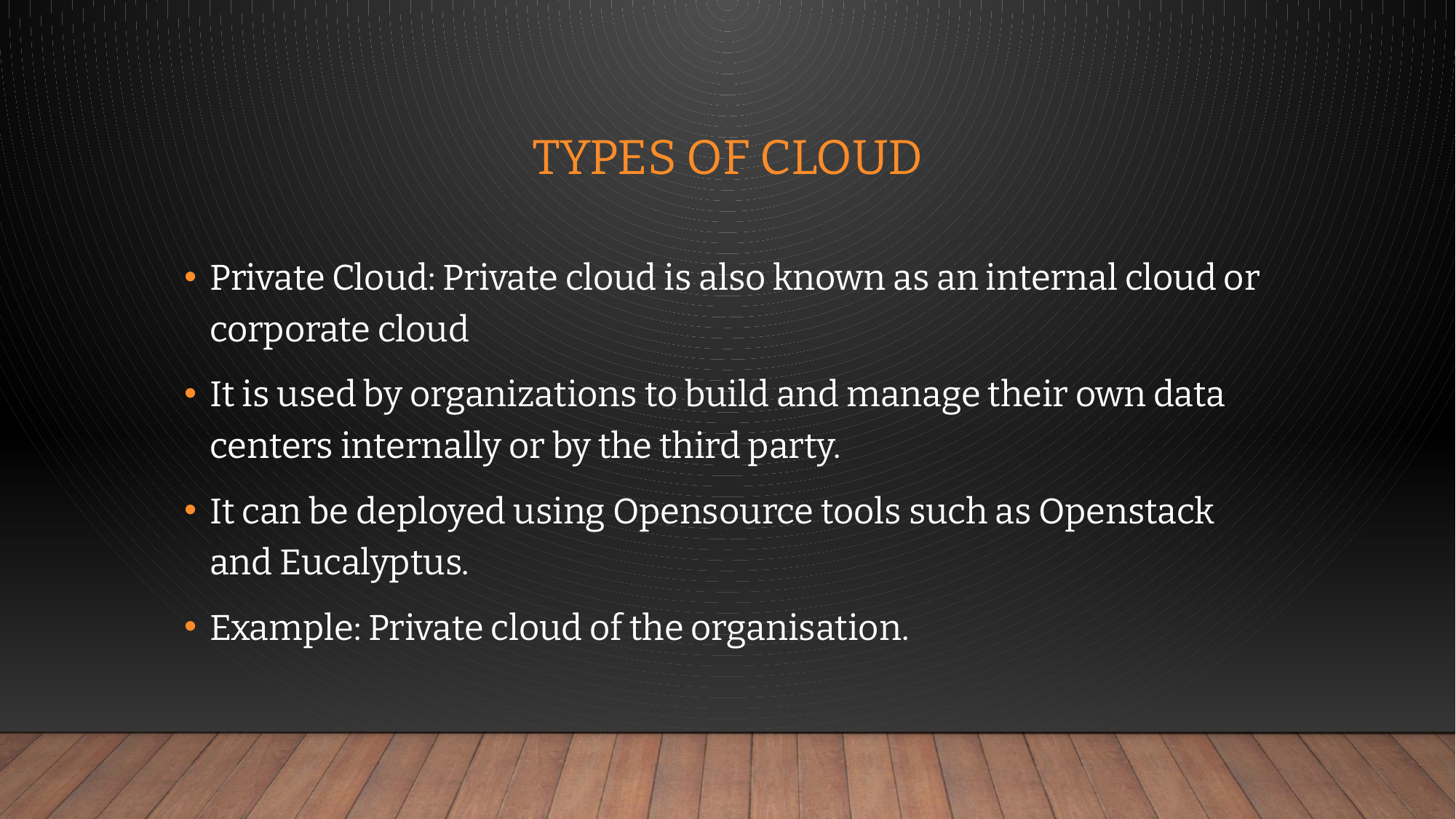

# Types of Cloud
Private Cloud: Private cloud is also known as an internal cloud or corporate cloud
It is used by organizations to build and manage their own data centers internally or by the third party.
It can be deployed using Opensource tools such as Openstack and Eucalyptus.
Example: Private cloud of the organisation.